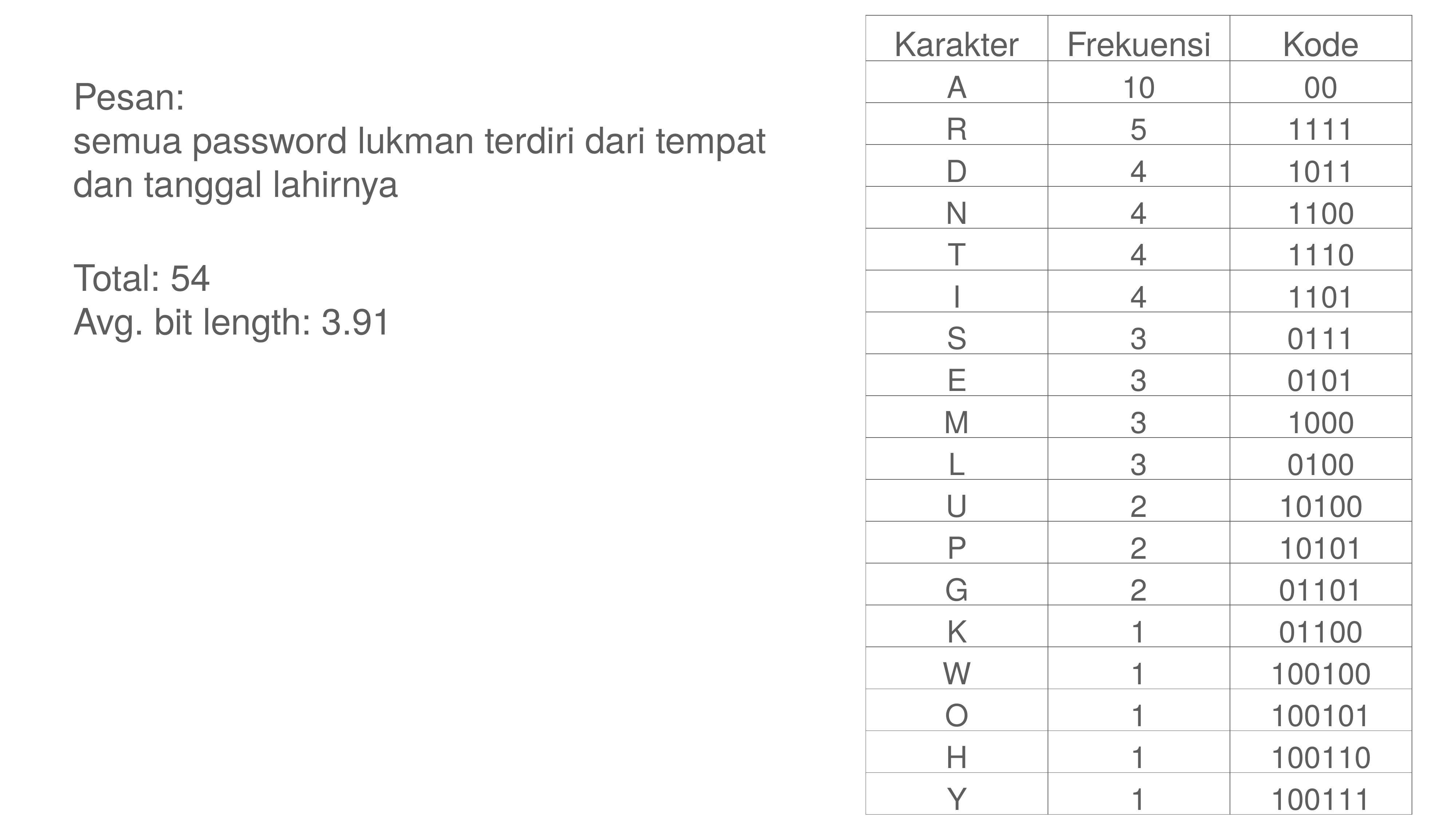

| Karakter | Frekuensi | Kode |
| --- | --- | --- |
| A | 10 | 00 |
| R | 5 | 1111 |
| D | 4 | 1011 |
| N | 4 | 1100 |
| T | 4 | 1110 |
| I | 4 | 1101 |
| S | 3 | 0111 |
| E | 3 | 0101 |
| M | 3 | 1000 |
| L | 3 | 0100 |
| U | 2 | 10100 |
| P | 2 | 10101 |
| G | 2 | 01101 |
| K | 1 | 01100 |
| W | 1 | 100100 |
| O | 1 | 100101 |
| H | 1 | 100110 |
| Y | 1 | 100111 |
Pesan:
semua password lukman terdiri dari tempat
dan tanggal lahirnya

Total: 54
Avg. bit length: 3.91